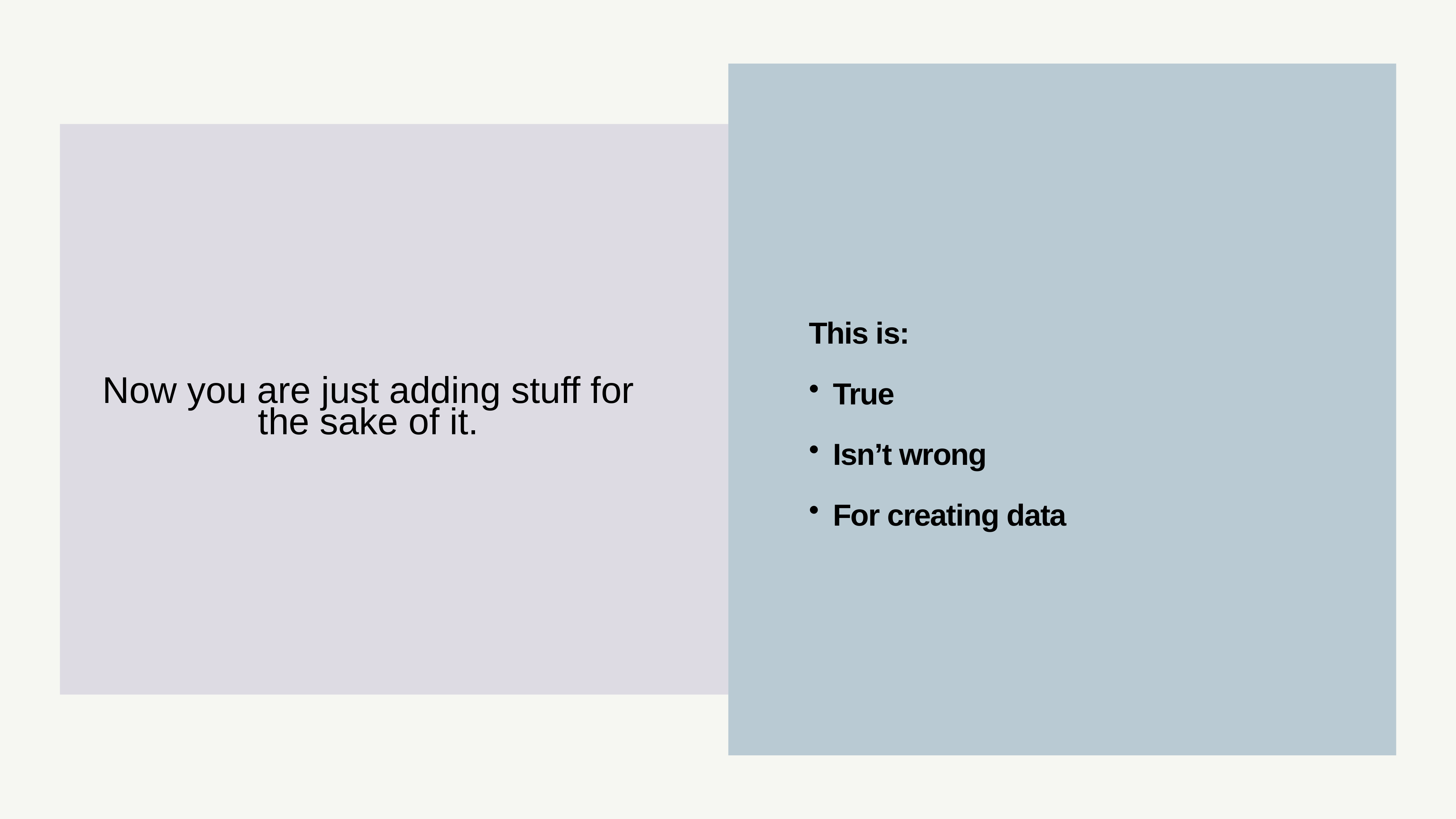

This is:
True
Isn’t wrong
For creating data
# Now you are just adding stuff for the sake of it.